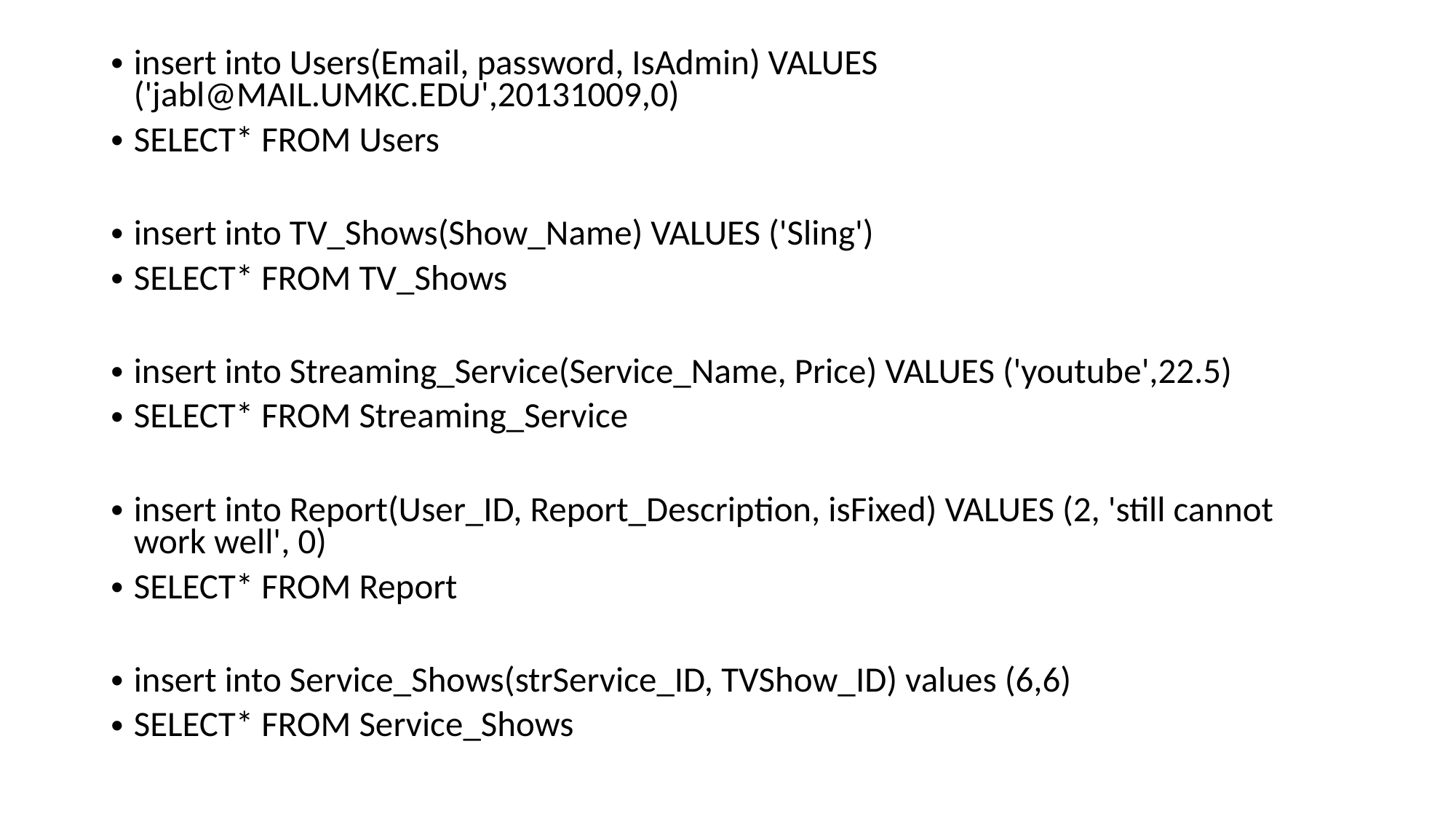

insert into Users(Email, password, IsAdmin) VALUES ('jabl@MAIL.UMKC.EDU',20131009,0)
SELECT* FROM Users

insert into TV_Shows(Show_Name) VALUES ('Sling')
SELECT* FROM TV_Shows

insert into Streaming_Service(Service_Name, Price) VALUES ('youtube',22.5)
SELECT* FROM Streaming_Service

insert into Report(User_ID, Report_Description, isFixed) VALUES (2, 'still cannot work well', 0)
SELECT* FROM Report

insert into Service_Shows(strService_ID, TVShow_ID) values (6,6)
SELECT* FROM Service_Shows